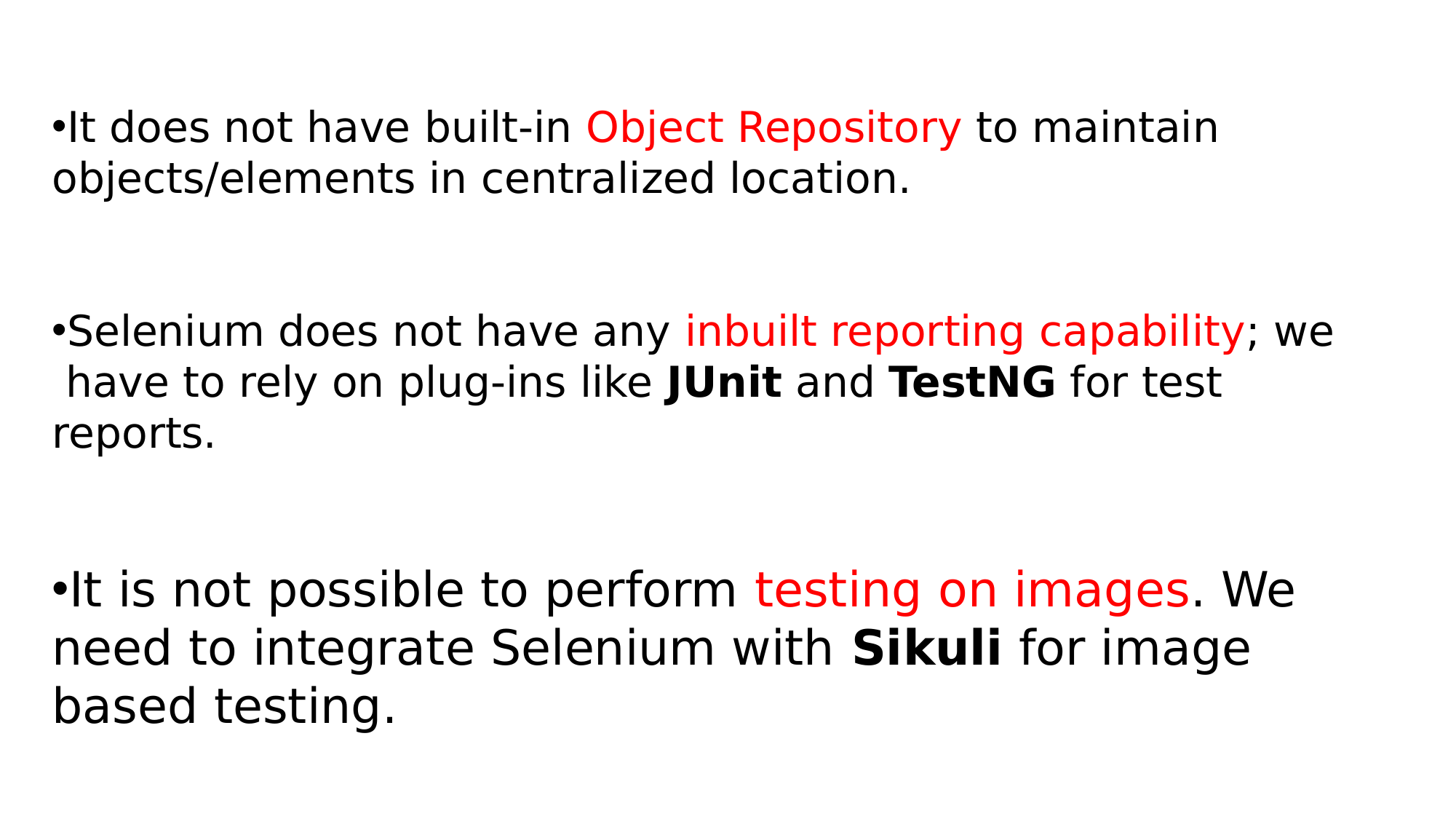

It does not have built-in Object Repository to maintain objects/elements in centralized location.

Selenium does not have any inbuilt reporting capability; we  have to rely on plug-ins like JUnit and TestNG for test reports.

It is not possible to perform testing on images. We need to integrate Selenium with Sikuli for image based testing.